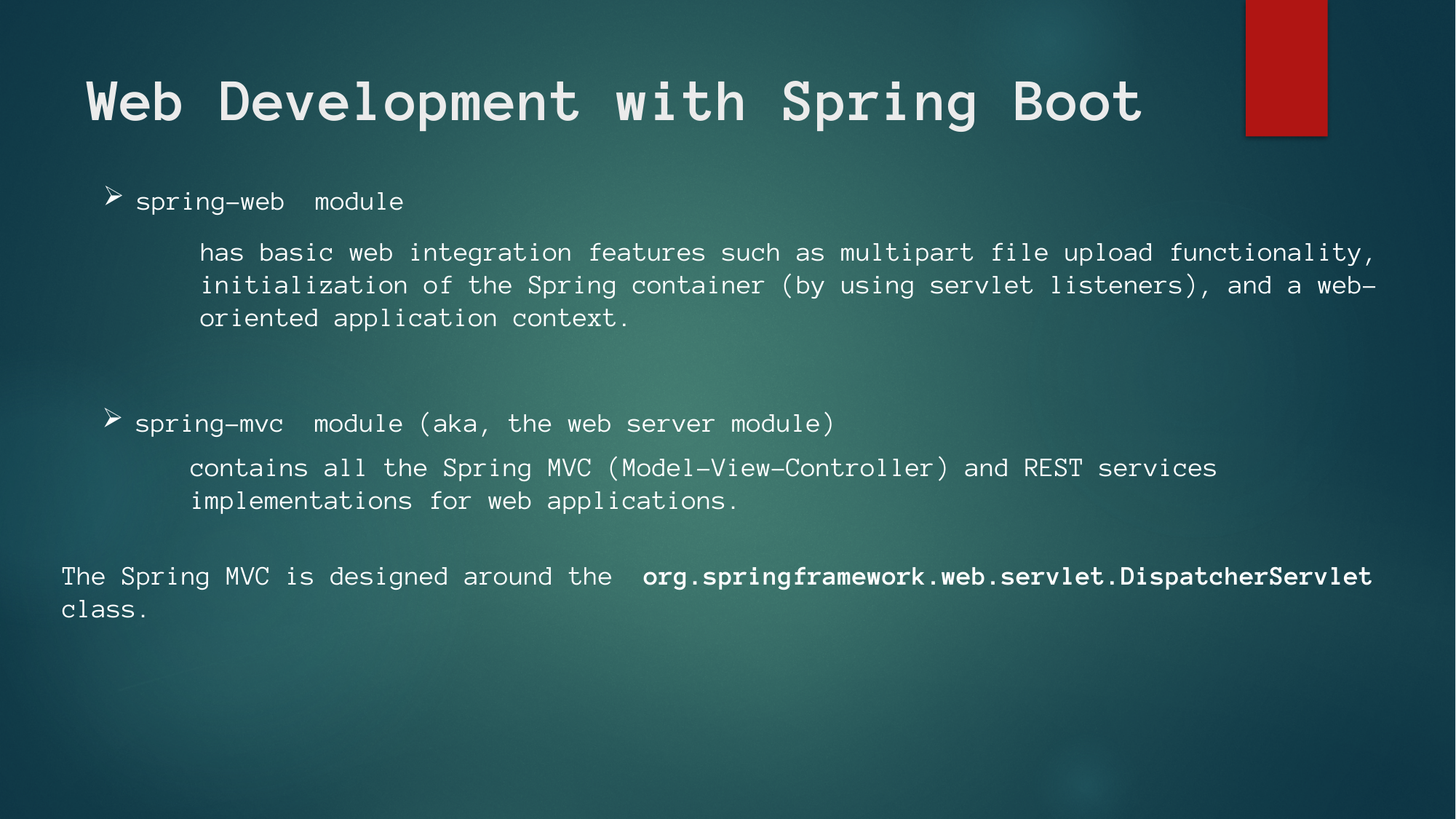

# Web Development with Spring Boot
spring-web  module
has basic web integration features such as multipart file upload functionality,
initialization of the Spring container (by using servlet listeners), and a web-oriented application context.
spring-mvc  module (aka, the web server module)
contains all the Spring MVC (Model-View-Controller) and REST services implementations for web applications.
The Spring MVC is designed around the  org.springframework.web.servlet.DispatcherServlet class.